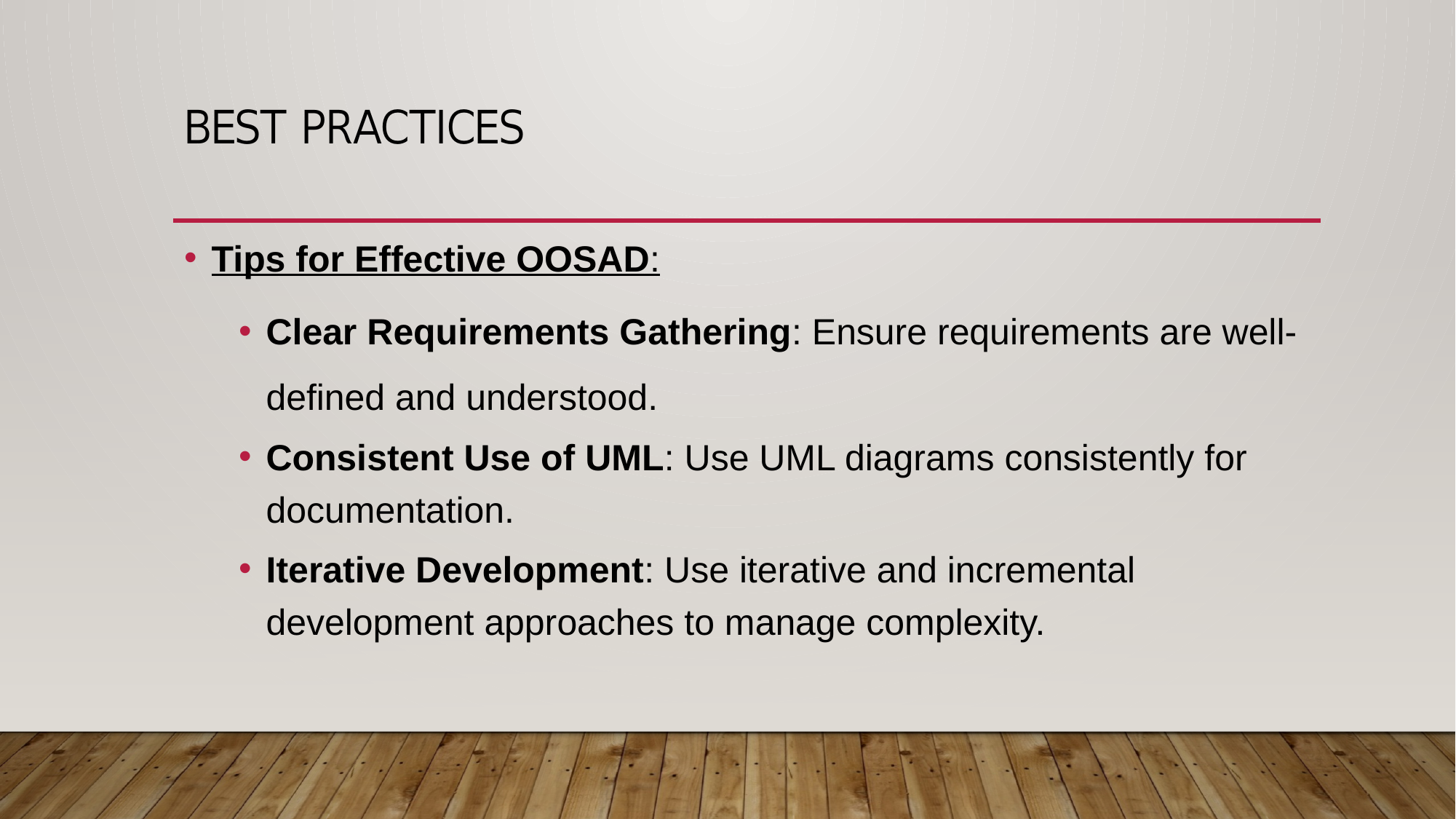

# Best Practices
Tips for Effective OOSAD:
Clear Requirements Gathering: Ensure requirements are well-defined and understood.
Consistent Use of UML: Use UML diagrams consistently for documentation.
Iterative Development: Use iterative and incremental development approaches to manage complexity.